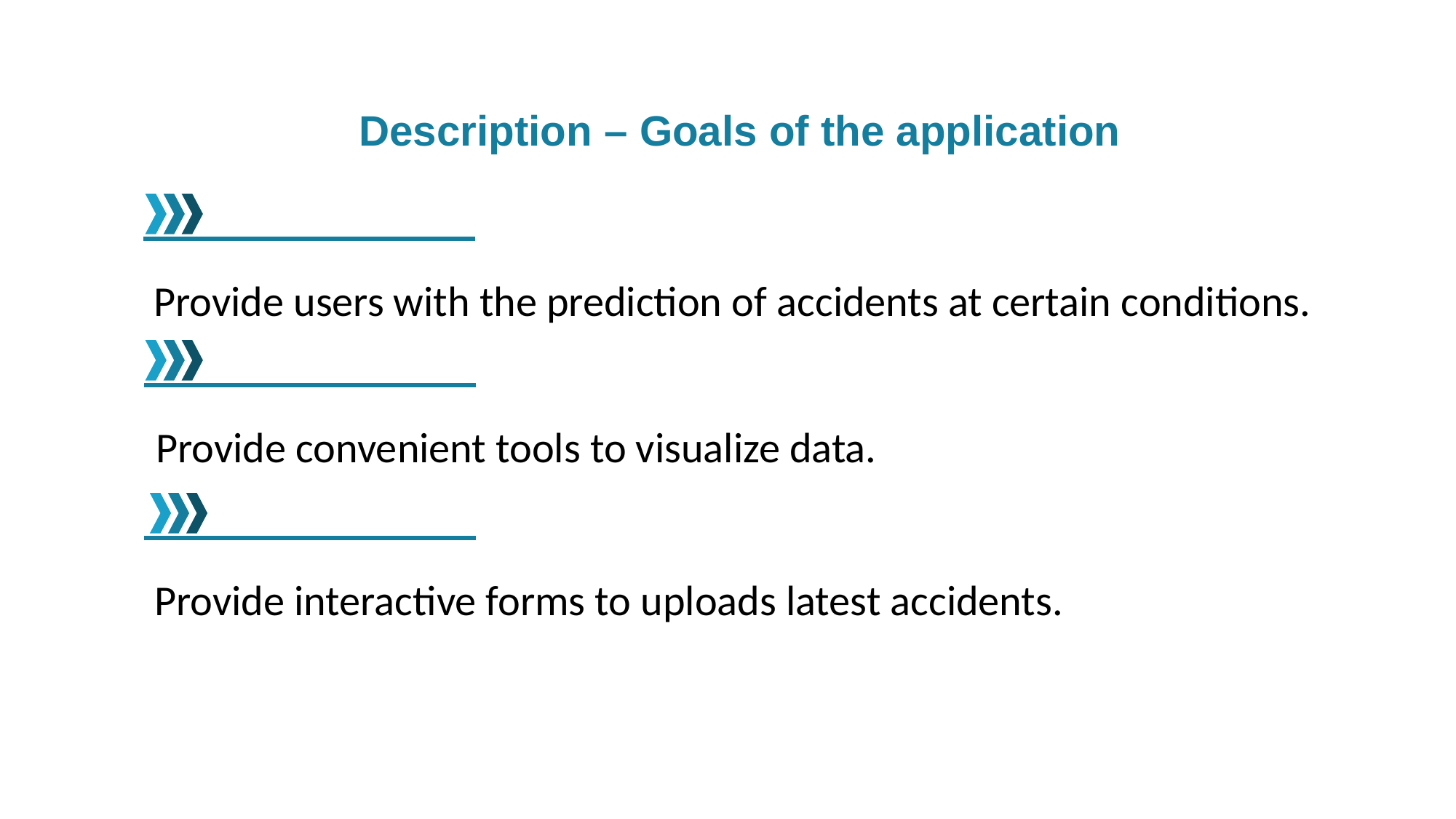

Description – Goals of the application

Provide users with the prediction of accidents at certain conditions.

Provide convenient tools to visualize data.

Provide interactive forms to uploads latest accidents.
smartphone and PC
Three languages
B/S framwork